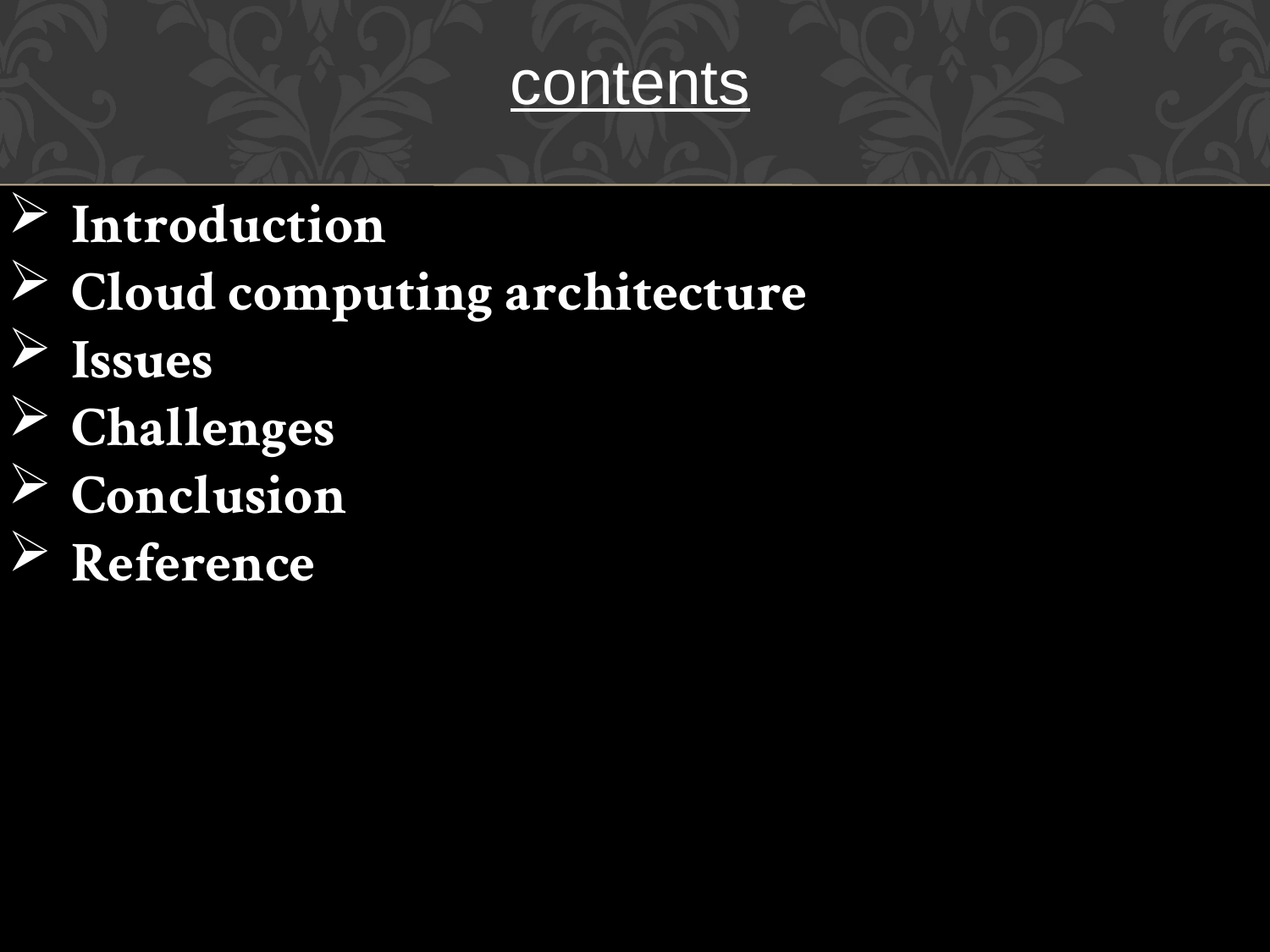

contents
Introduction
Cloud computing architecture
Issues
Challenges
Conclusion
Reference